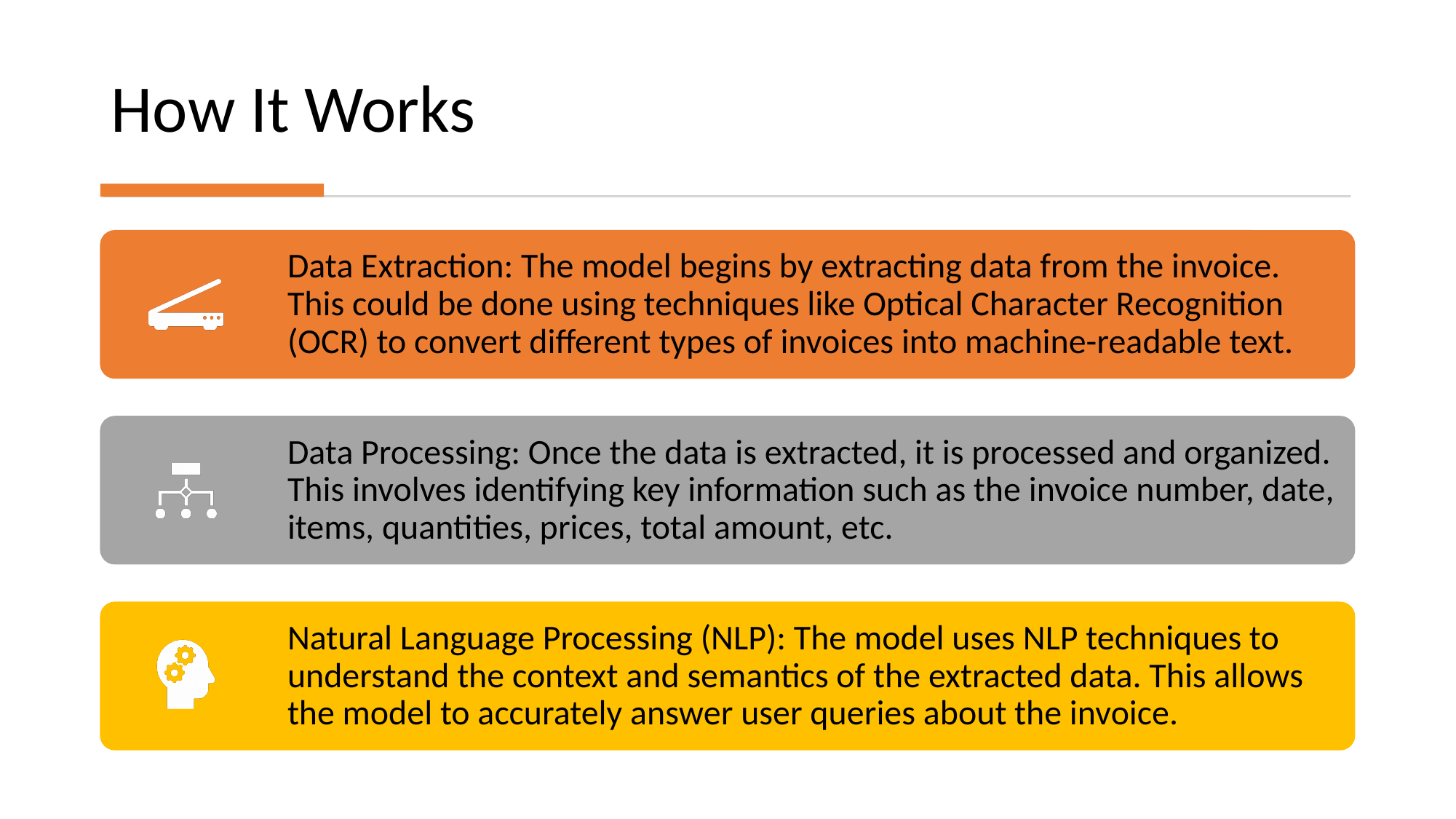

# How It Works

Data Extraction: The model begins by extracting data from the invoice. This could be done using techniques like Optical Character Recognition (OCR) to convert different types of invoices into machine-readable text.
Data Processing: Once the data is extracted, it is processed and organized. This involves identifying key information such as the invoice number, date, items, quantities, prices, total amount, etc.
Natural Language Processing (NLP): The model uses NLP techniques to understand the context and semantics of the extracted data. This allows the model to accurately answer user queries about the invoice.